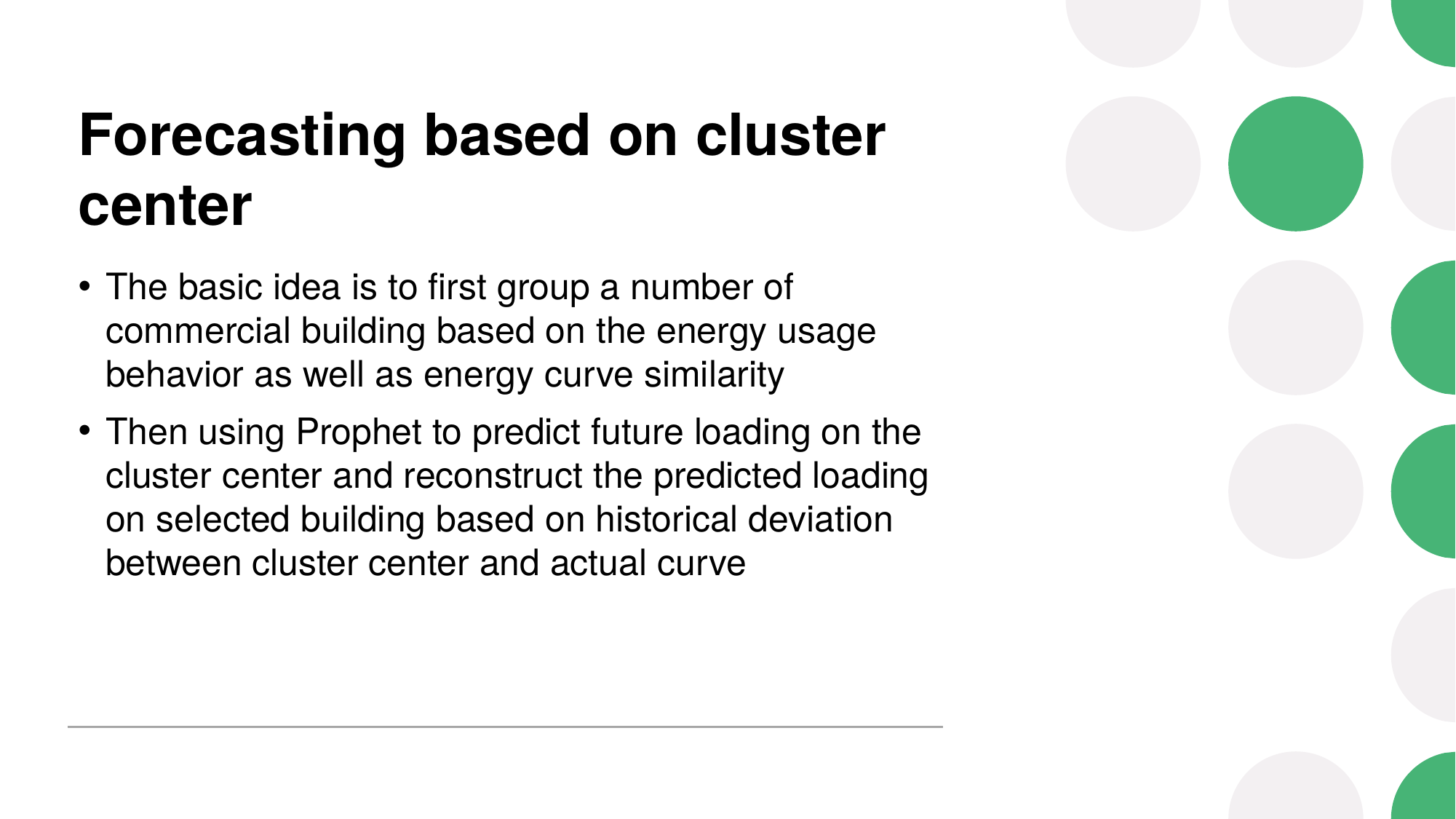

# Forecasting based on cluster center
The basic idea is to first group a number of commercial building based on the energy usage behavior as well as energy curve similarity
Then using Prophet to predict future loading on the cluster center and reconstruct the predicted loading on selected building based on historical deviation between cluster center and actual curve